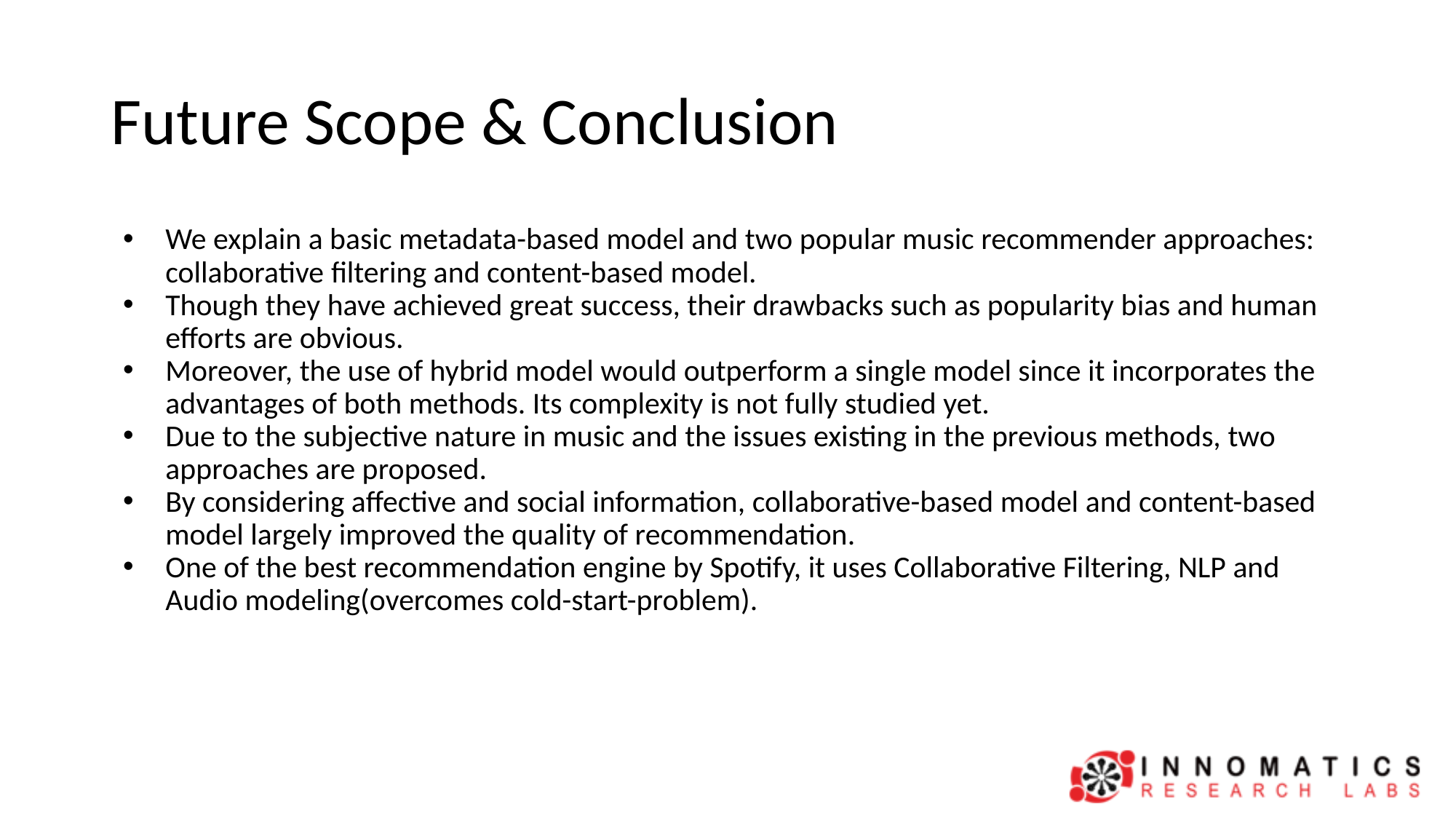

# Future Scope & Conclusion
We explain a basic metadata-based model and two popular music recommender approaches: collaborative ﬁltering and content-based model.
Though they have achieved great success, their drawbacks such as popularity bias and human eﬀorts are obvious.
Moreover, the use of hybrid model would outperform a single model since it incorporates the advantages of both methods. Its complexity is not fully studied yet.
Due to the subjective nature in music and the issues existing in the previous methods, two approaches are proposed.
By considering aﬀective and social information, collaborative-based model and content-based model largely improved the quality of recommendation.
One of the best recommendation engine by Spotify, it uses Collaborative Filtering, NLP and Audio modeling(overcomes cold-start-problem).